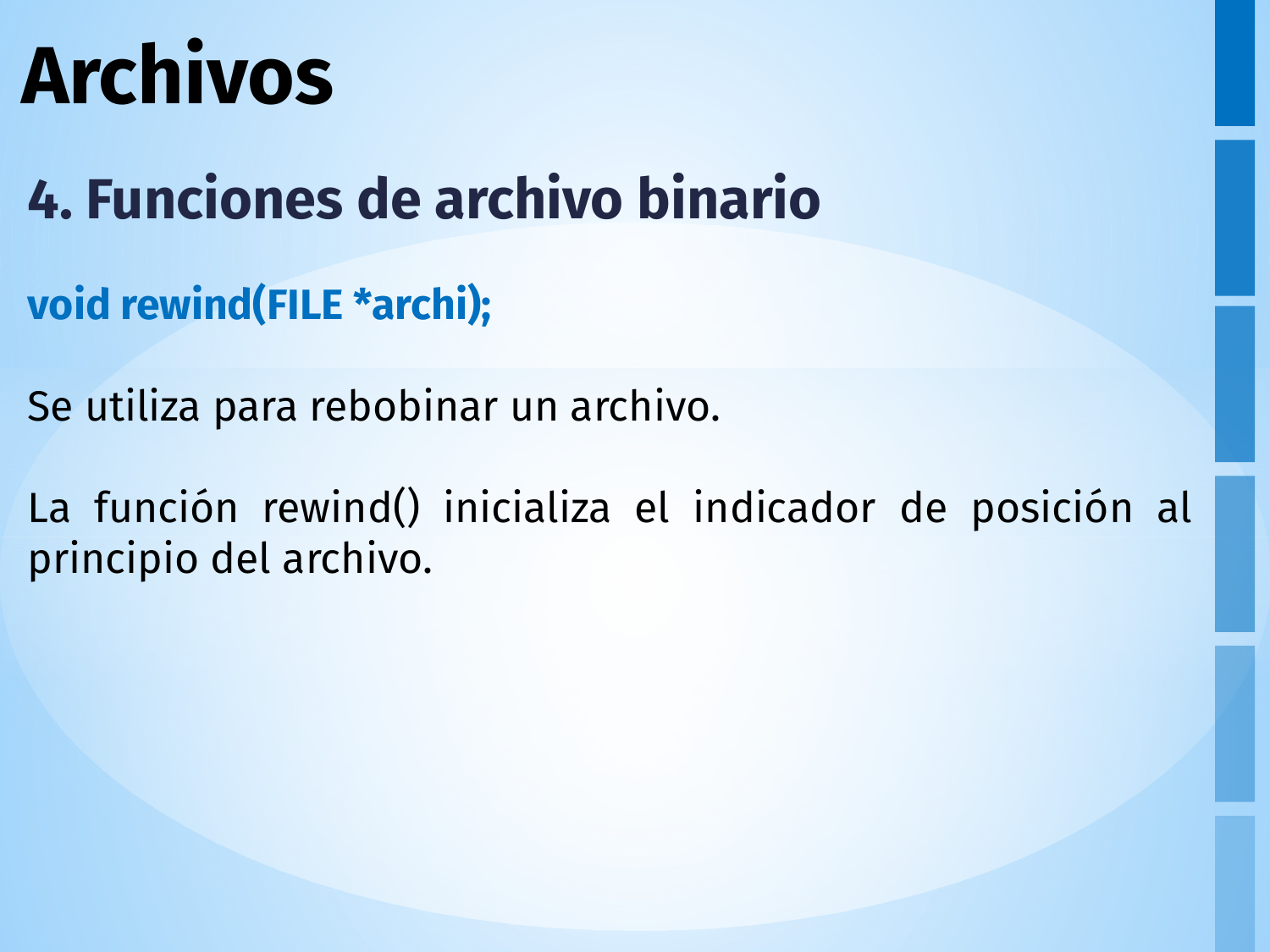

# Archivos
4. Funciones de archivo binario
void rewind(FILE *archi);

Se utiliza para rebobinar un archivo.

La función rewind() inicializa el indicador de posición al principio del archivo.